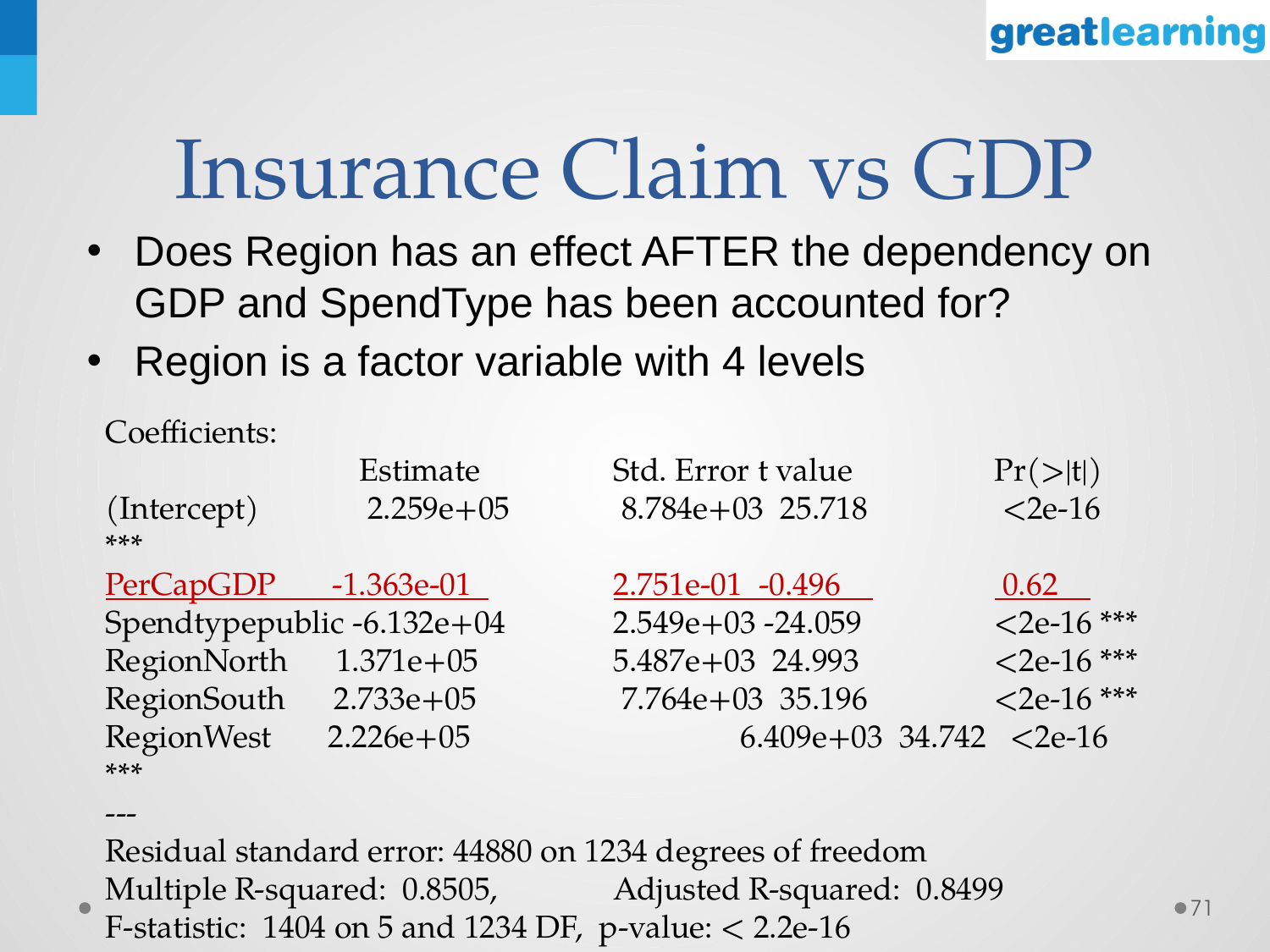

# Insurance Claim vs GDP
Does Region has an effect AFTER the dependency on GDP and SpendType has been accounted for?
Region is a factor variable with 4 levels

Coefficients:
                  	Estimate 	Std. Error t value 		Pr(>|t|)
(Intercept)     	 2.259e+05 	 8.784e+03  25.718  	 <2e-16 ***
PerCapGDP       -1.363e-01  	2.751e-01  -0.496    	 0.62
Spendtypepublic -6.132e+04  	2.549e+03 -24.059   	<2e-16 ***
RegionNorth      1.371e+05  	5.487e+03  24.993   	<2e-16 ***
RegionSouth      2.733e+05 		 7.764e+03  35.196   	<2e-16 ***
RegionWest       2.226e+05  		6.409e+03  34.742   <2e-16 ***
---
Residual standard error: 44880 on 1234 degrees of freedom
Multiple R-squared:  0.8505,	Adjusted R-squared:  0.8499
F-statistic:  1404 on 5 and 1234 DF,  p-value: < 2.2e-16
71